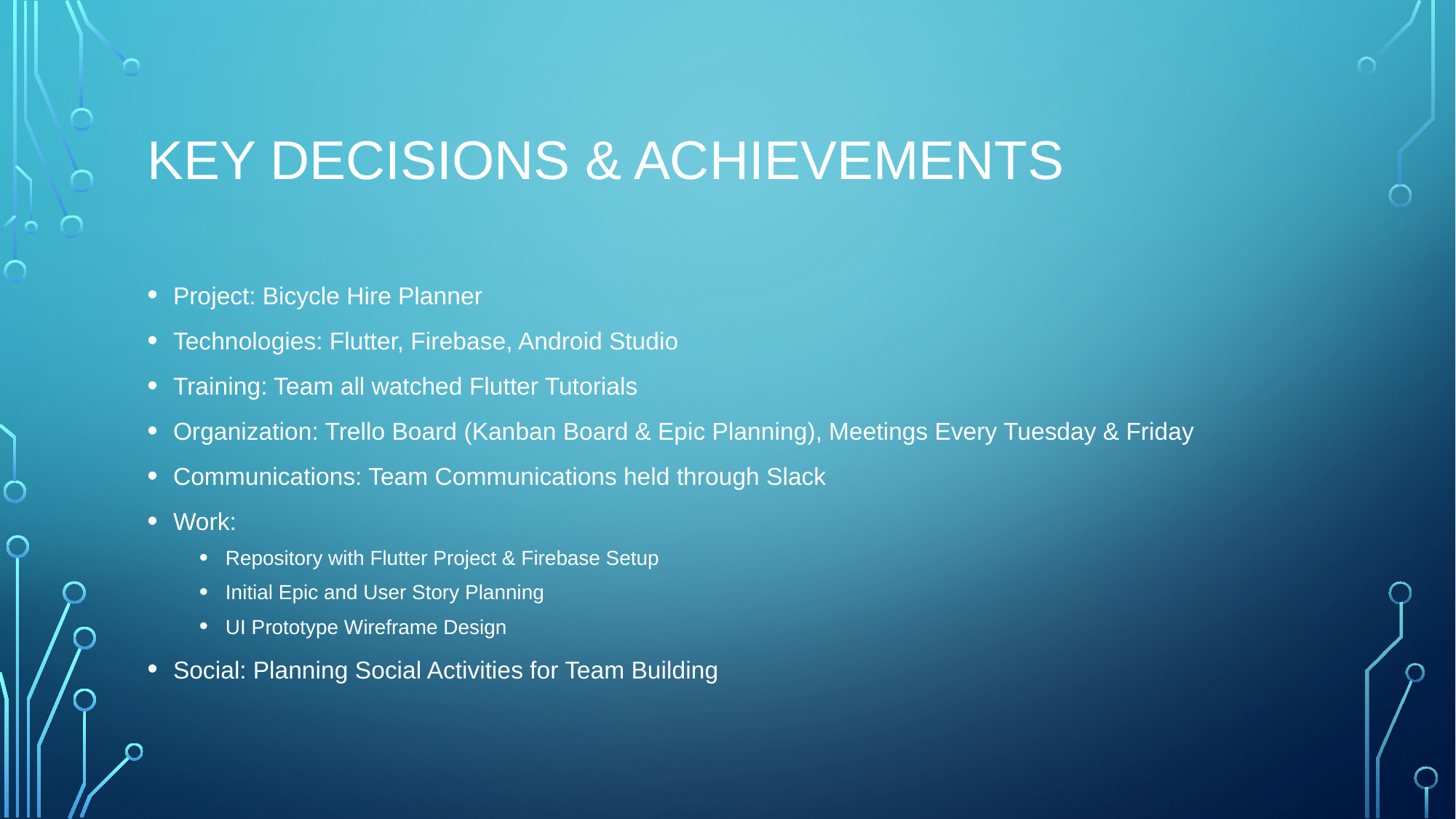

# key decisions & achievements
Project: Bicycle Hire Planner
Technologies: Flutter, Firebase, Android Studio
Training: Team all watched Flutter Tutorials
Organization: Trello Board (Kanban Board & Epic Planning), Meetings Every Tuesday & Friday
Communications: Team Communications held through Slack
Work:
Repository with Flutter Project & Firebase Setup
Initial Epic and User Story Planning
UI Prototype Wireframe Design
Social: Planning Social Activities for Team Building